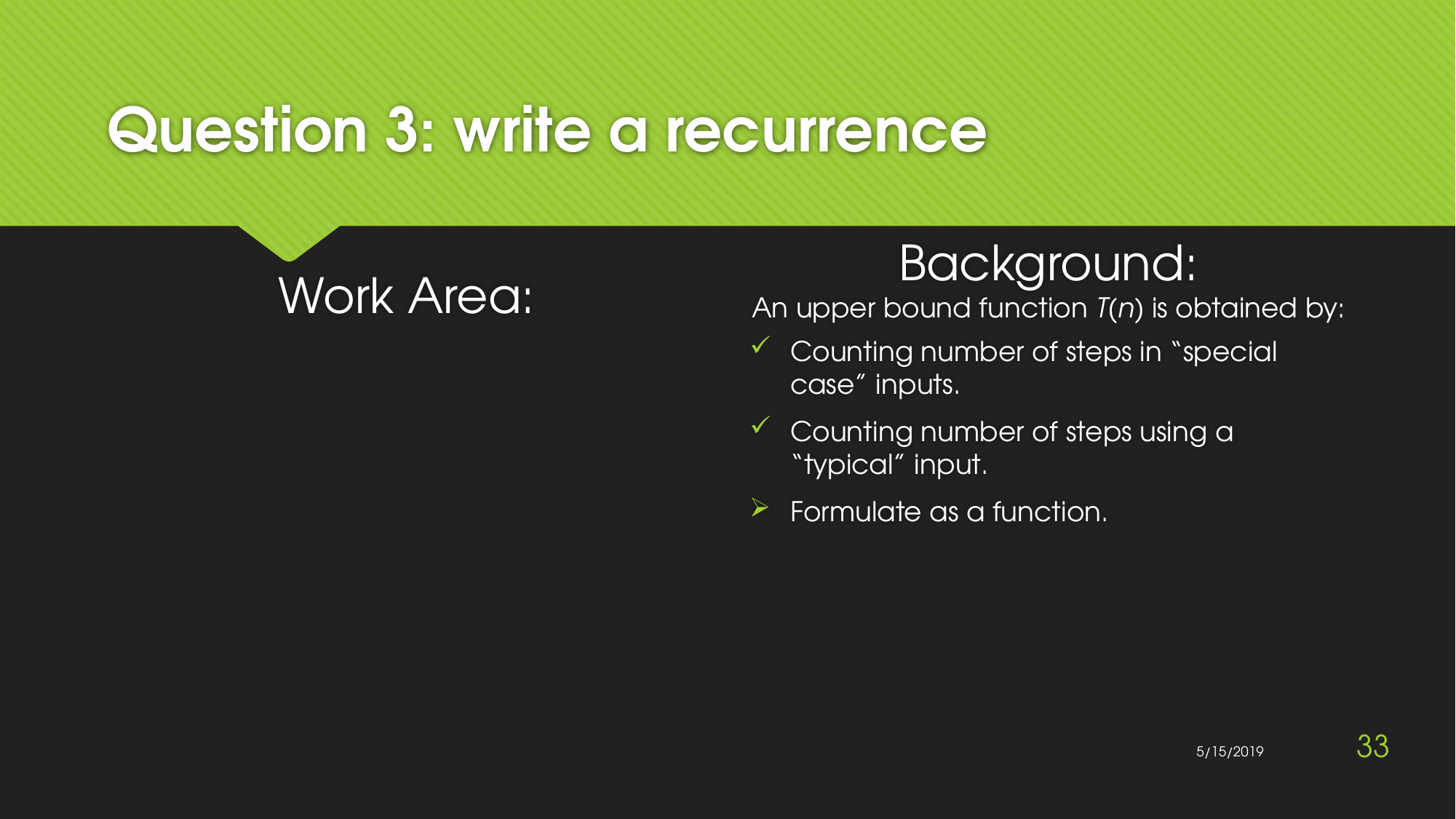

# Question 3: write a recurrence
Work Area:
Background:
An upper bound function T(n) is obtained by:

Counting number of steps in “special case” inputs.
Counting number of steps using a “typical” input.
Formulate as a function.

33
5/15/2019